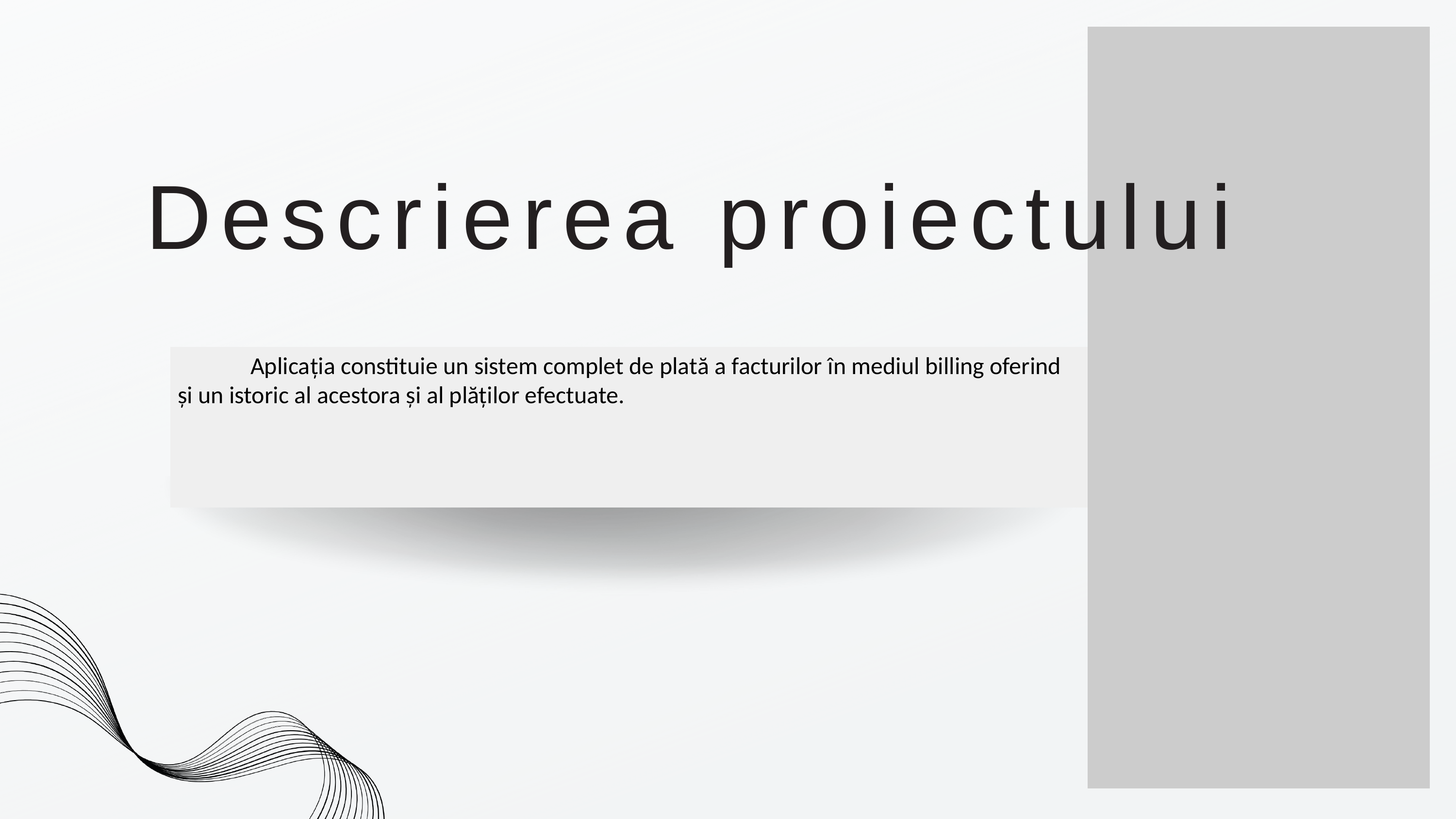

Descrierea proiectului
	Aplicația constituie un sistem complet de plată a facturilor în mediul billing oferind și un istoric al acestora și al plăților efectuate.